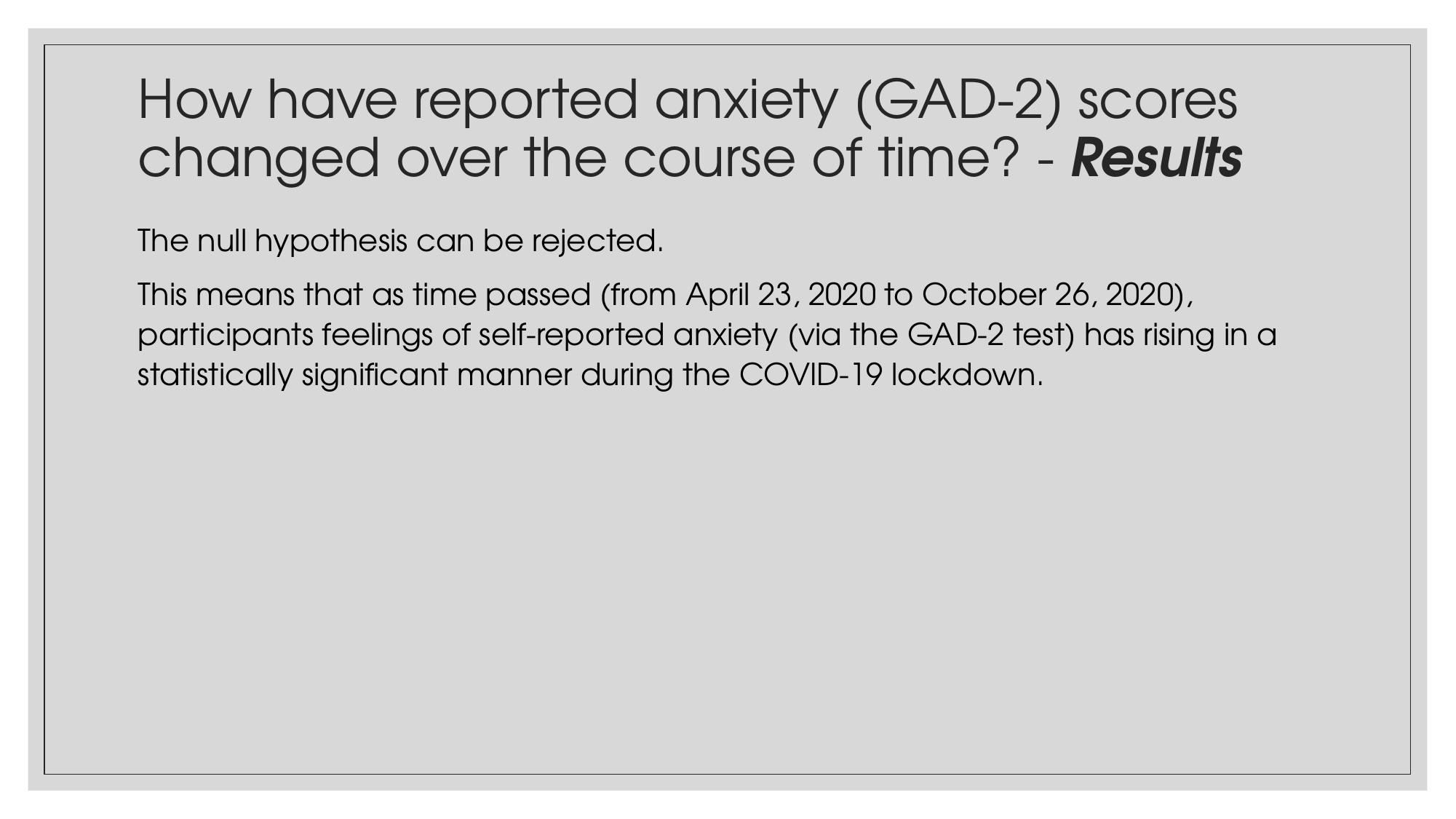

# How have reported anxiety (GAD-2) scores changed over the course of time? - Results
The null hypothesis can be rejected.
This means that as time passed (from April 23, 2020 to October 26, 2020), participants feelings of self-reported anxiety (via the GAD-2 test) has rising in a statistically significant manner during the COVID-19 lockdown.